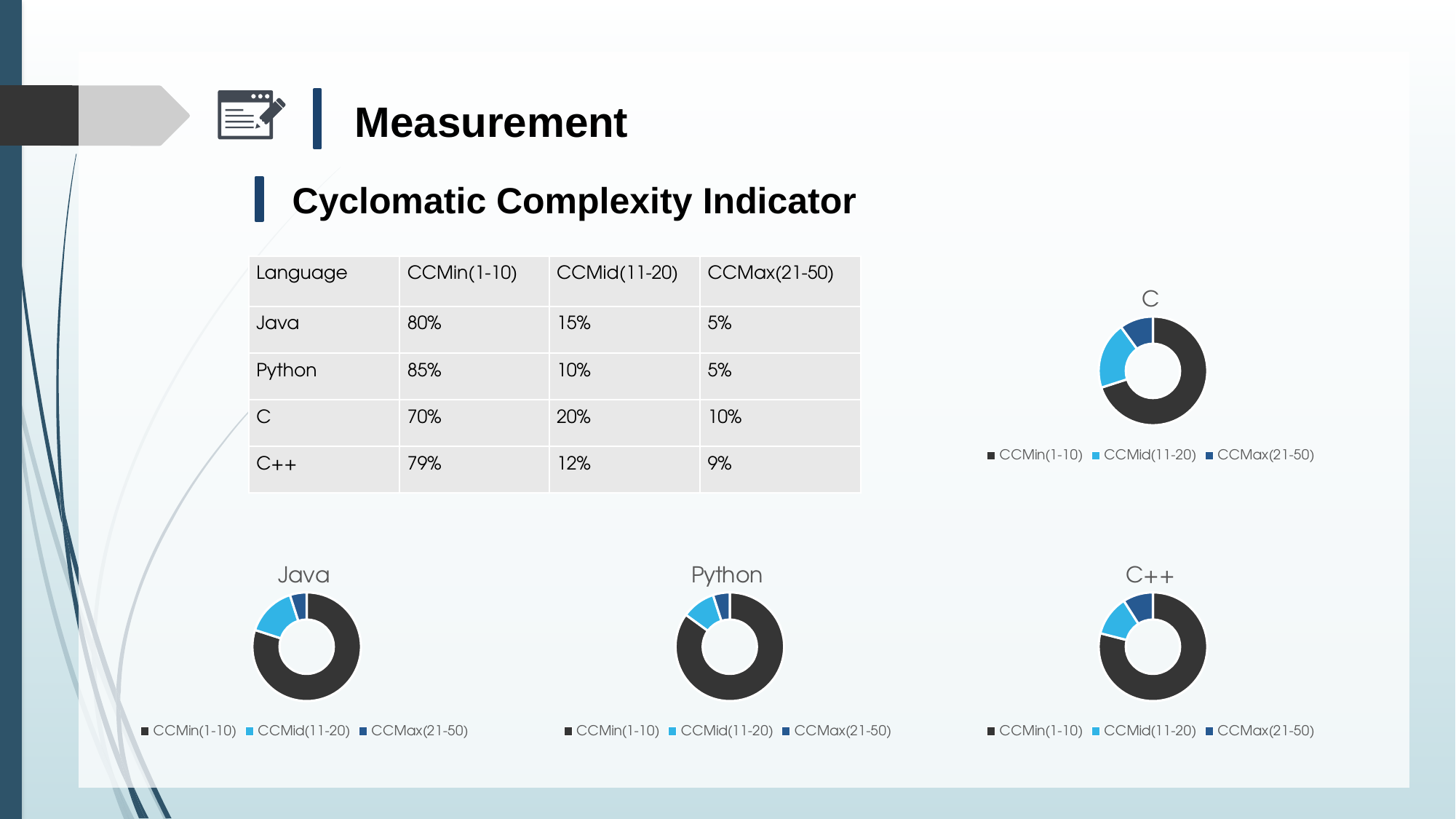

Measurement

Cyclomatic Complexity Indicator

| Language | CCMin(1-10) | CCMid(11-20) | CCMax(21-50) |
| --- | --- | --- | --- |
| Java | 80% | 15% | 5% |
| Python | 85% | 10% | 5% |
| C | 70% | 20% | 10% |
| C++ | 79% | 12% | 9% |

### Chart: C

| Category | C |
|---|---|
| CCMin(1-10) | 0.7 |
| CCMid(11-20) | 0.2 |
| CCMax(21-50) | 0.1 |

### Chart:

| Category | Java |
|---|---|
| CCMin(1-10) | 0.8 |
| CCMid(11-20) | 0.15 |
| CCMax(21-50) | 0.05 |

### Chart: Python

| Category | Python |
|---|---|
| CCMin(1-10) | 0.85 |
| CCMid(11-20) | 0.1 |
| CCMax(21-50) | 0.05 |

### Chart: C++

| Category | C++ |
|---|---|
| CCMin(1-10) | 0.79 |
| CCMid(11-20) | 0.12 |
| CCMax(21-50) | 0.09 |